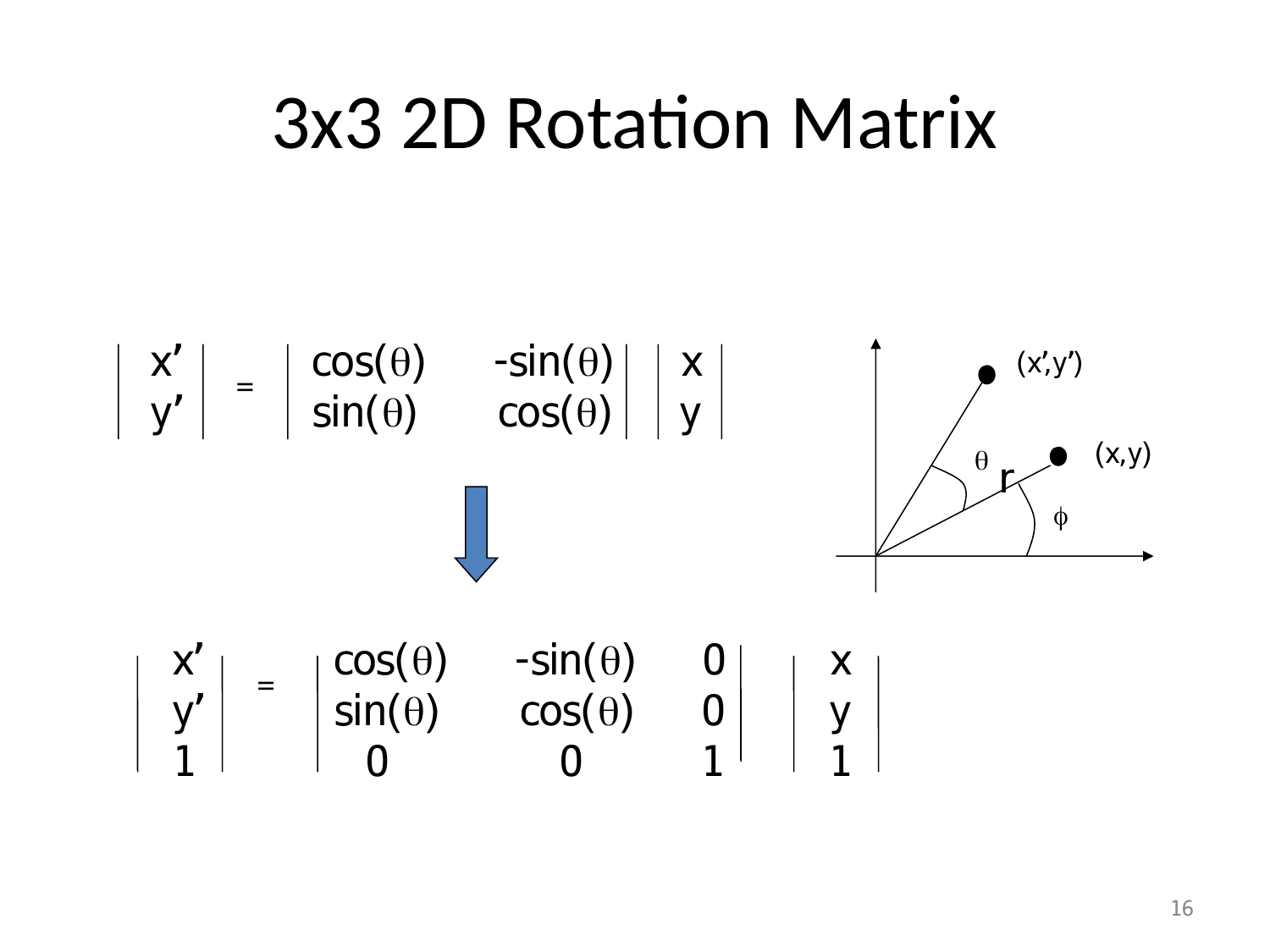

# 3x3 2D Rotation Matrix
x’          cos(θ)     -sin(θ)     x
y’          sin(θ)      cos(θ)     y

=

(x,y)

(x’,y’)

θ

r

φ

x’          cos(θ)     -sin(θ)     0        x
y’          sin(θ)      cos(θ)     0        y
1             0             0         1        1

=
16